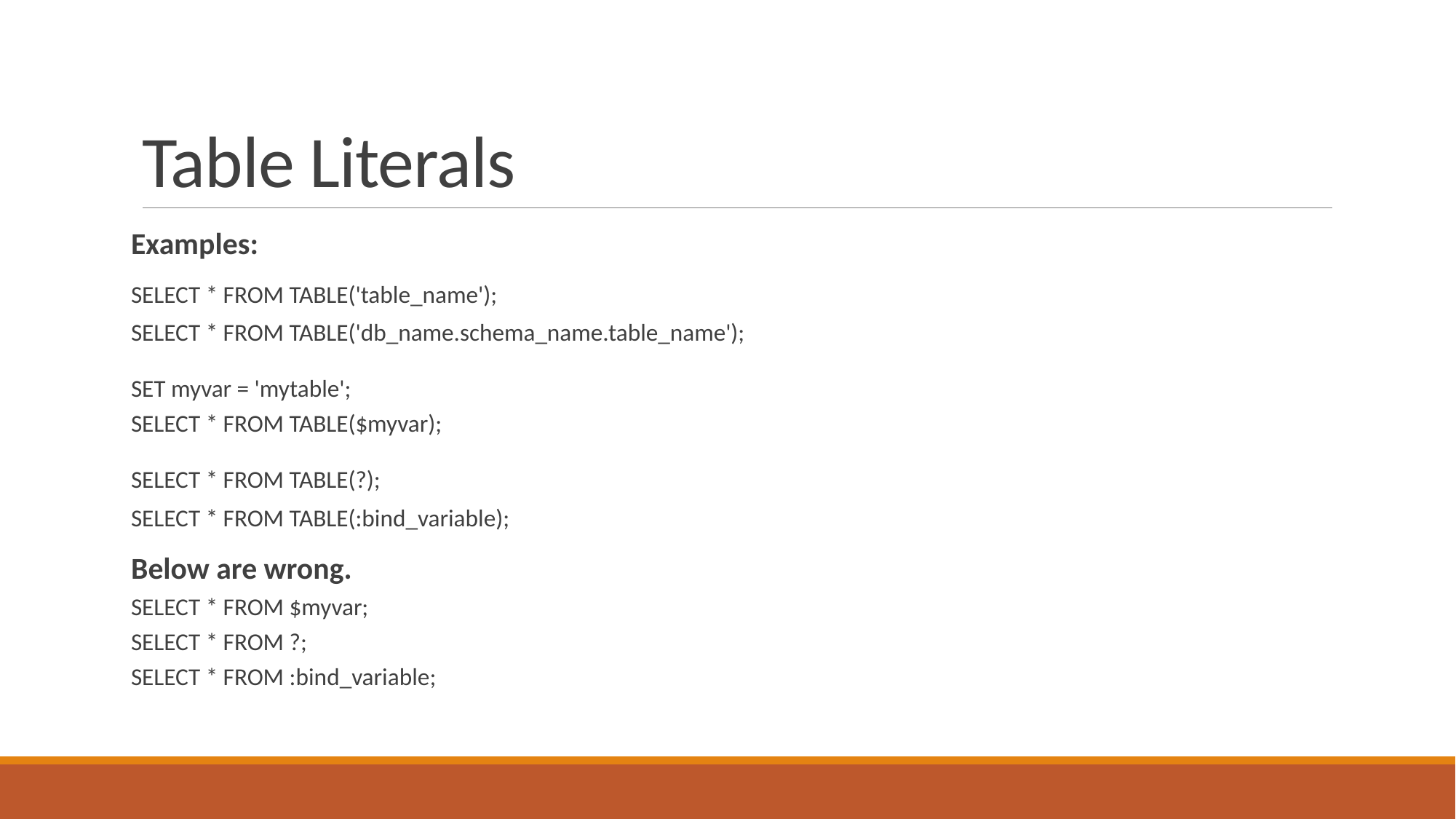

# Table Literals
Examples:
SELECT * FROM TABLE('table_name');
SELECT * FROM TABLE('db_name.schema_name.table_name');
SET myvar = 'mytable';
SELECT * FROM TABLE($myvar);
SELECT * FROM TABLE(?);
SELECT * FROM TABLE(:bind_variable);
Below are wrong.
SELECT * FROM $myvar;
SELECT * FROM ?;
SELECT * FROM :bind_variable;